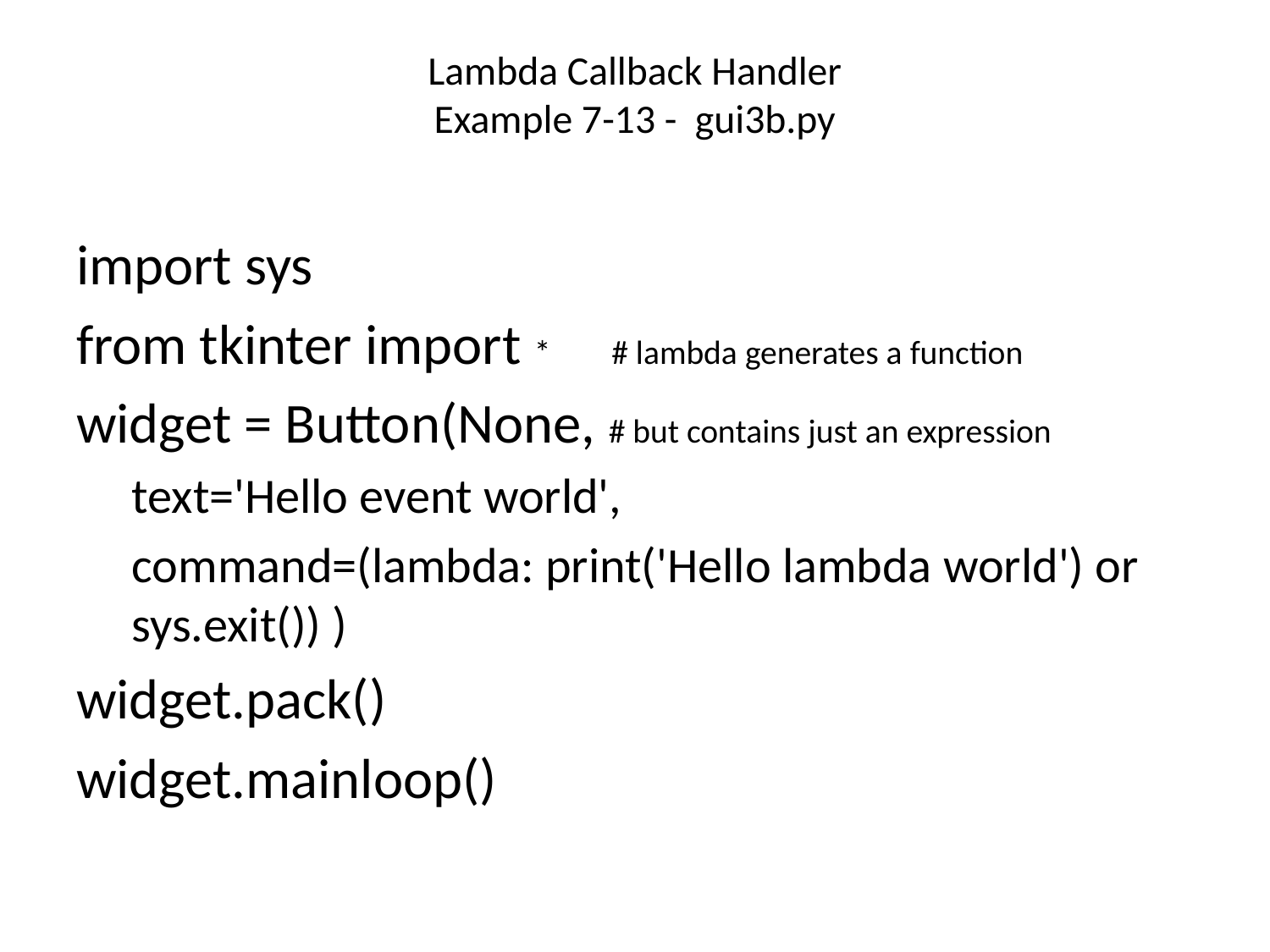

# Lambda Callback Handler Example 7-13 -  gui3b.py
import sys
from tkinter import *        # lambda generates a function
widget = Button(None, # but contains just an expression
text='Hello event world',
command=(lambda: print('Hello lambda world') or     sys.exit()) )
widget.pack()
widget.mainloop()